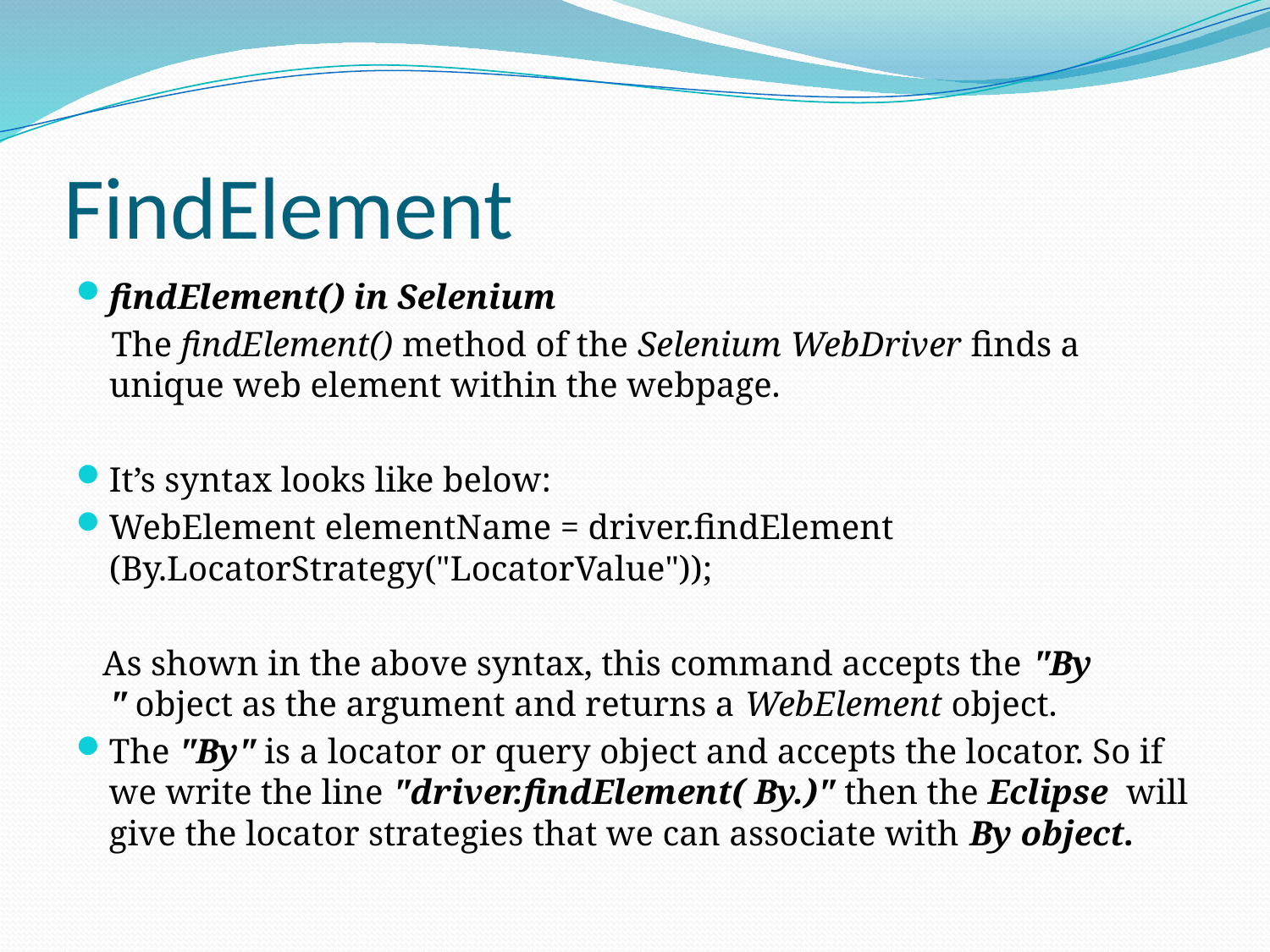

# FindElement
findElement() in Selenium
    The findElement() method of the Selenium WebDriver finds a unique web element within the webpage.

It’s syntax looks like below:
WebElement elementName = driver.findElement (By.LocatorStrategy("LocatorValue"));

   As shown in the above syntax, this command accepts the "By " object as the argument and returns a WebElement object.
The "By" is a locator or query object and accepts the locator. So if we write the line "driver.findElement( By.)" then the Eclipse  will give the locator strategies that we can associate with By object.